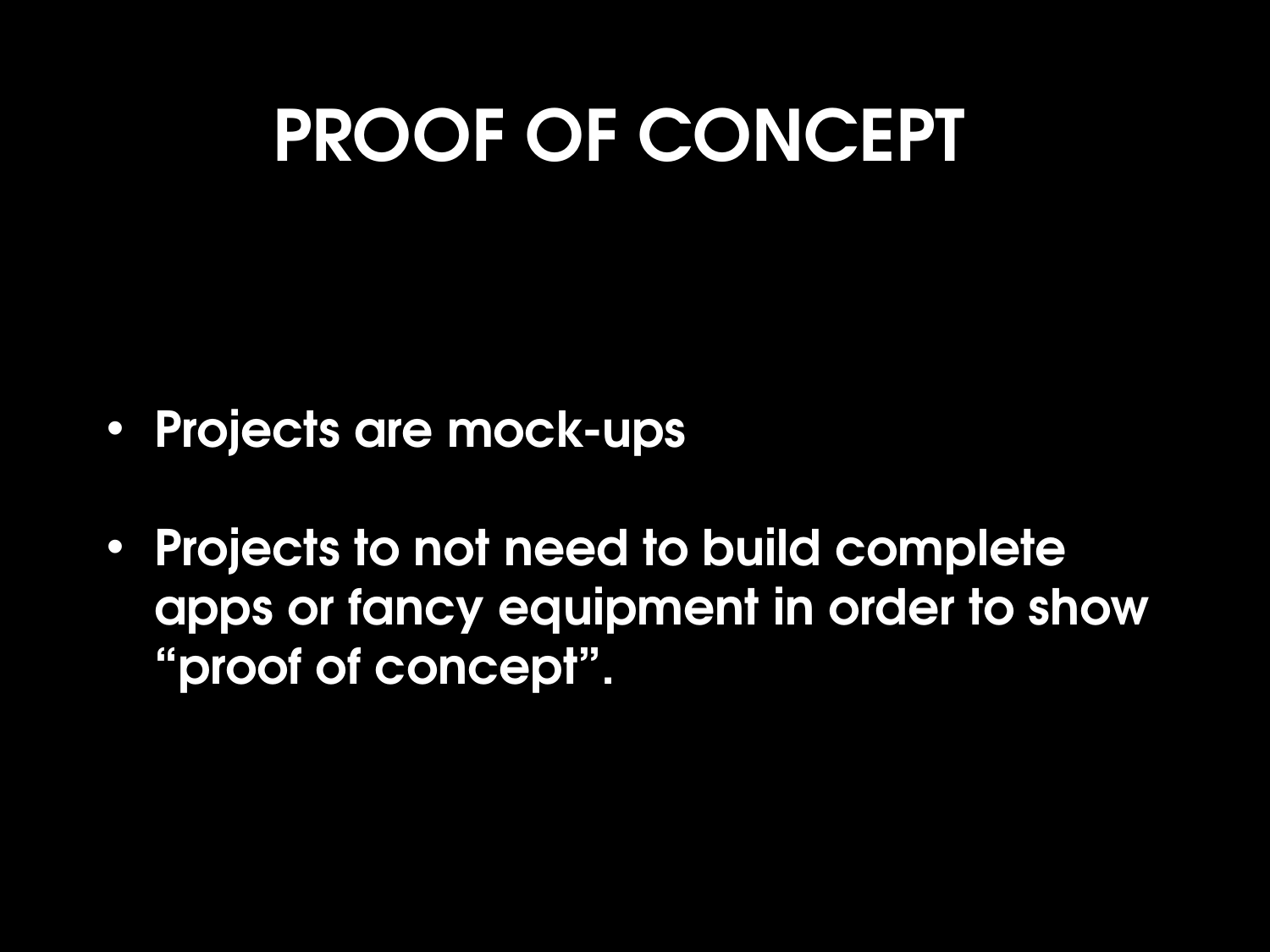

# PROOF OF CONCEPT

Projects are mock-ups

Projects to not need to build complete apps or fancy equipment in order to show “proof of concept”.